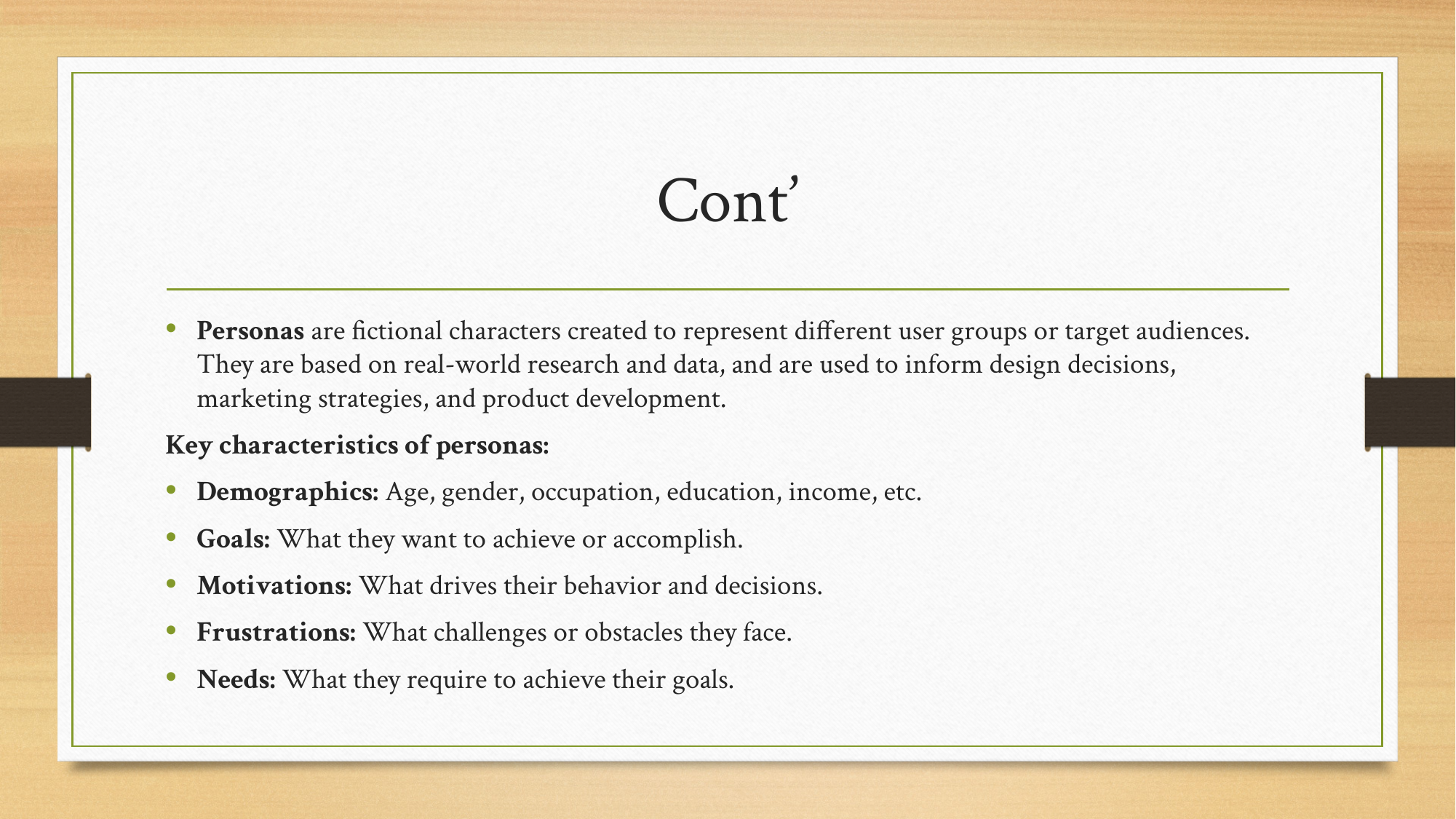

# Cont’
Personas are fictional characters created to represent different user groups or target audiences. They are based on real-world research and data, and are used to inform design decisions, marketing strategies, and product development.
Key characteristics of personas:
Demographics: Age, gender, occupation, education, income, etc.
Goals: What they want to achieve or accomplish.
Motivations: What drives their behavior and decisions.
Frustrations: What challenges or obstacles they face.
Needs: What they require to achieve their goals.